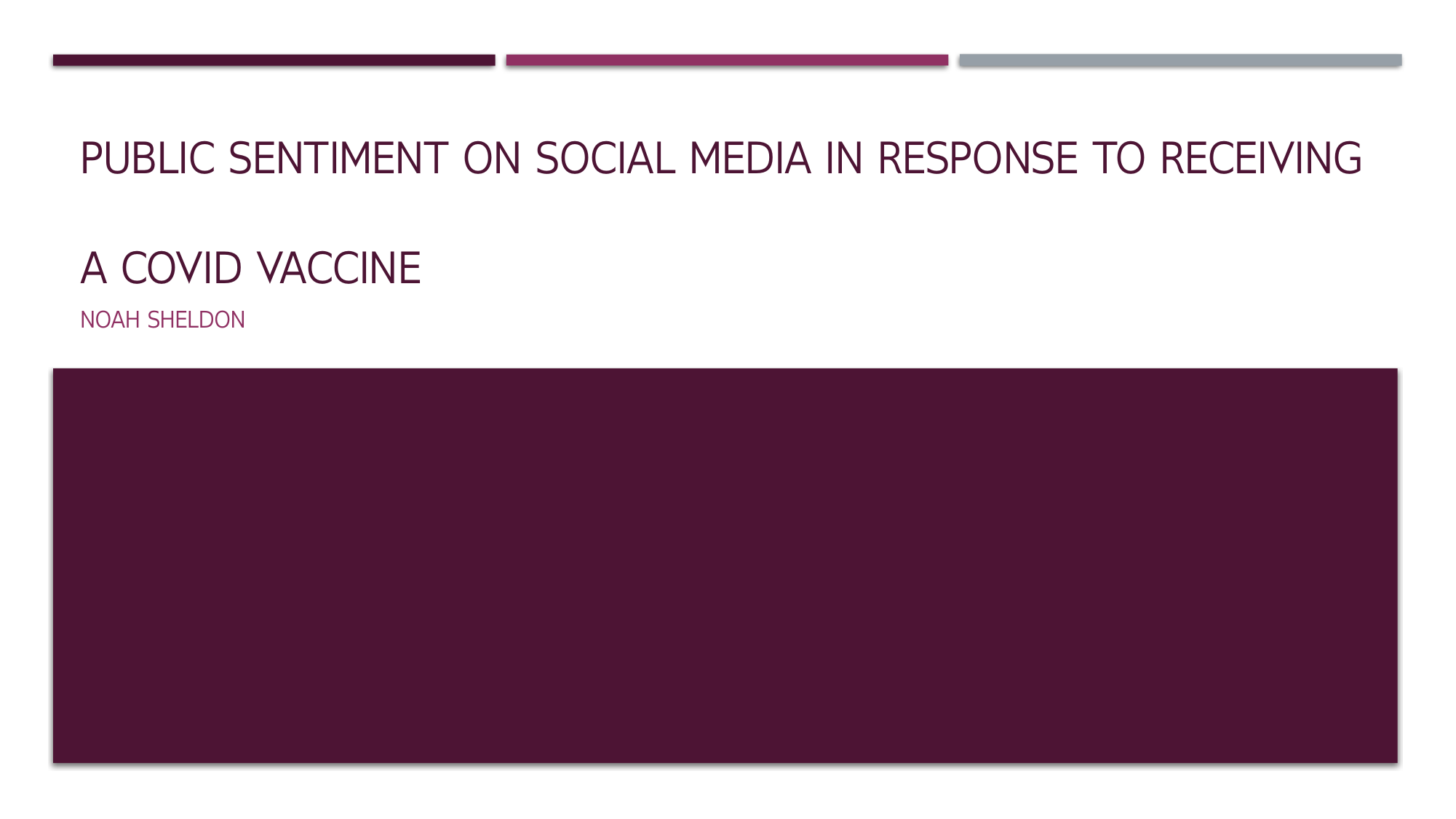

# Public Sentiment on Social Media in Response to Receiving a Covid Vaccine
Noah Sheldon